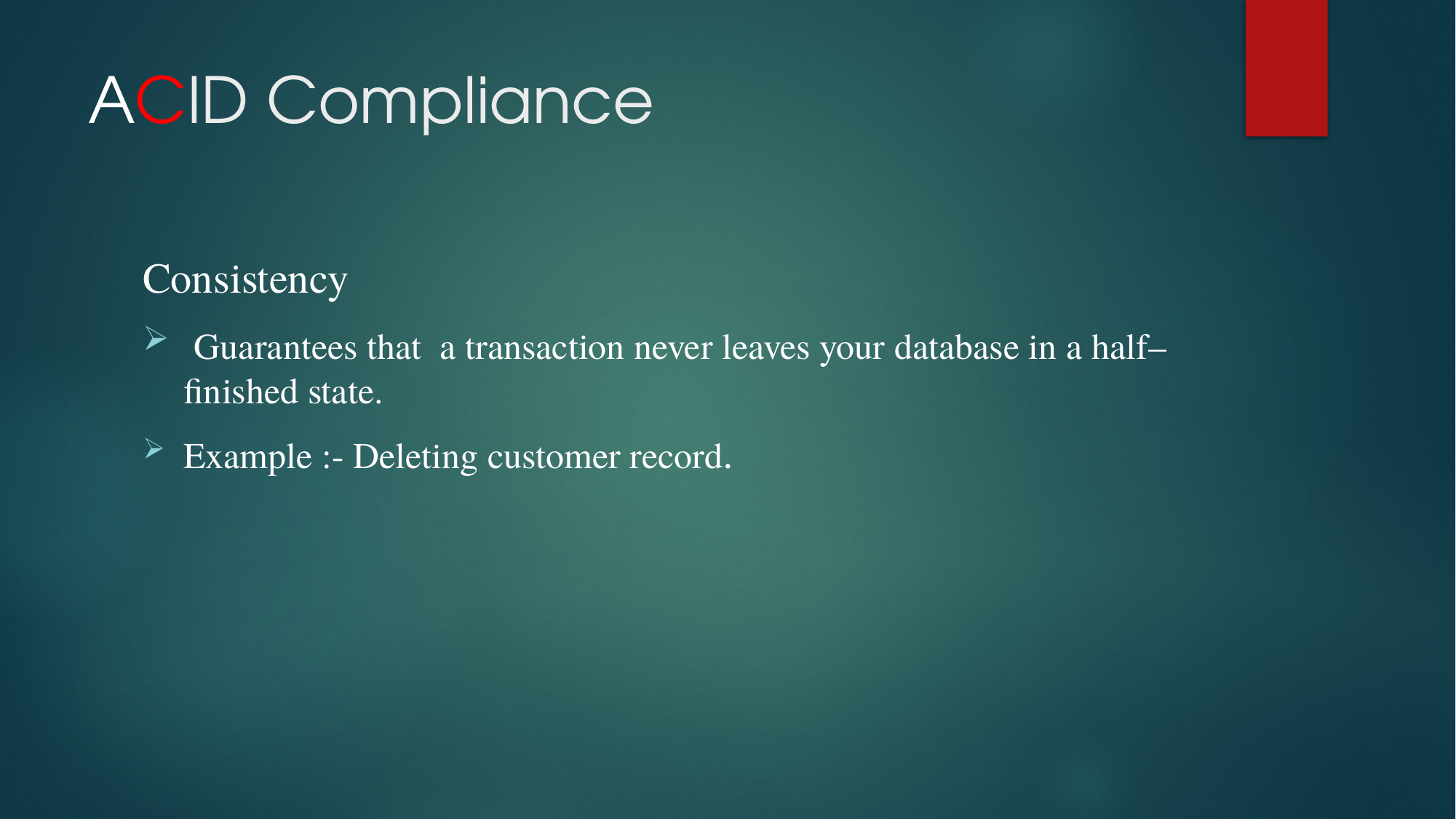

# ACID Compliance
Consistency
 Guarantees that  a transaction never leaves your database in a half–finished state.
Example :- Deleting customer record.